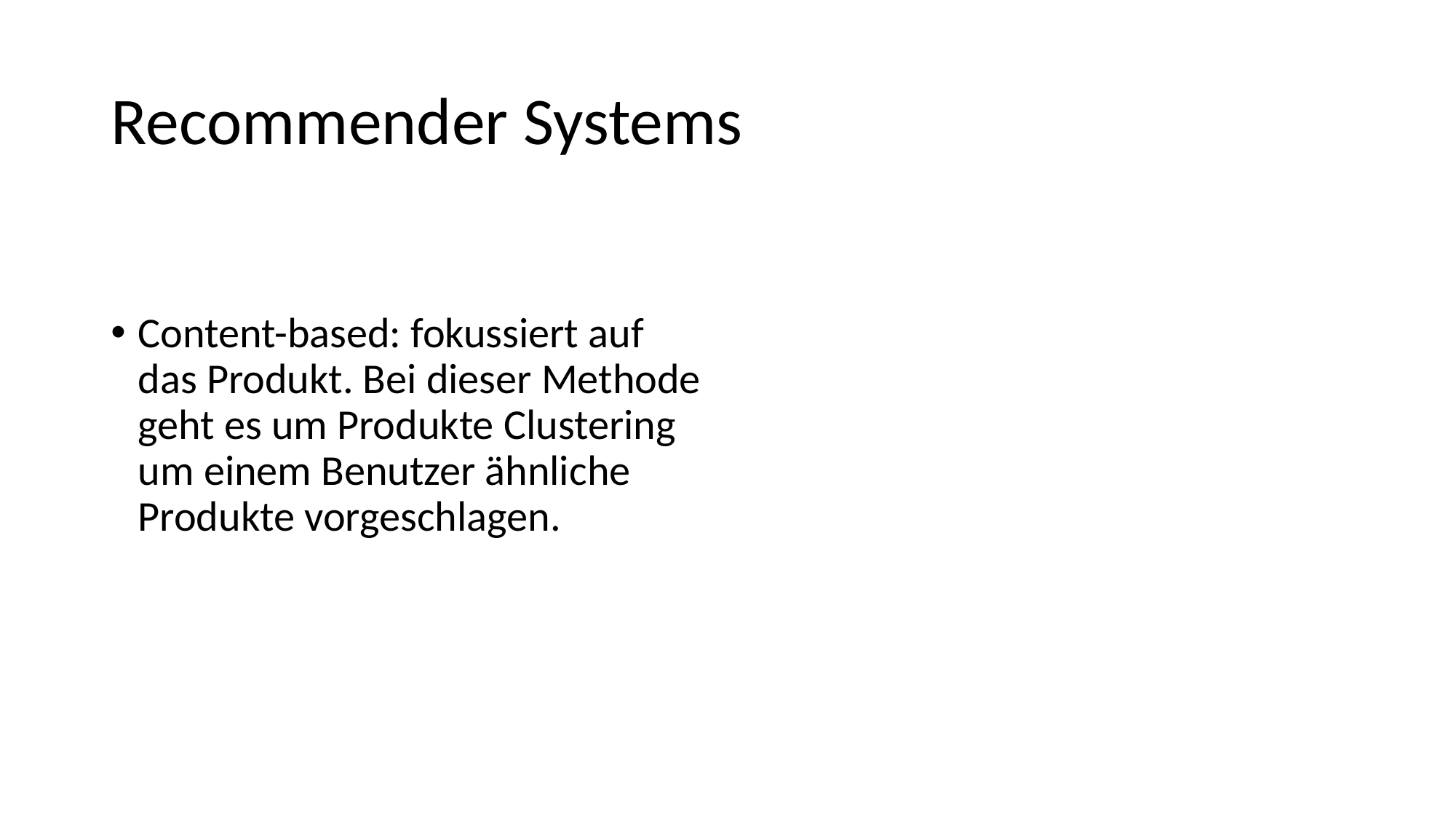

# Recommender Systems
Content-based: fokussiert auf das Produkt. Bei dieser Methode geht es um Produkte Clustering um einem Benutzer ähnliche Produkte vorgeschlagen.